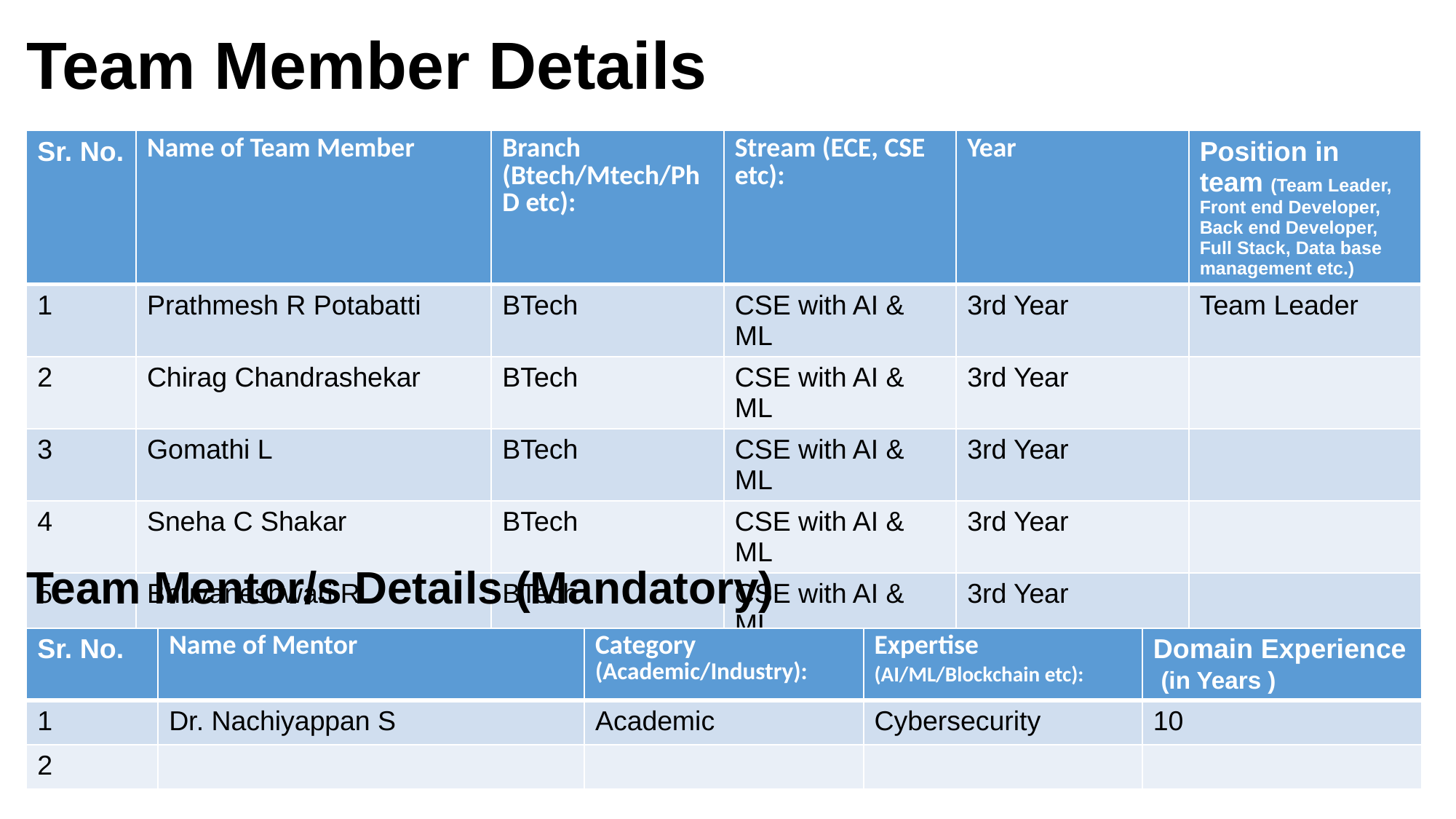

# Team Member Details
| Sr. No. | Name of Team Member | Branch (Btech/Mtech/PhD etc): | Stream (ECE, CSE etc): | Year | Position in team (Team Leader, Front end Developer, Back end Developer, Full Stack, Data base management etc.) |
| --- | --- | --- | --- | --- | --- |
| 1 | Prathmesh R Potabatti | BTech | CSE with AI & ML | 3rd Year | Team Leader |
| 2 | Chirag Chandrashekar | BTech | CSE with AI & ML | 3rd Year |  |
| 3 | Gomathi L | BTech | CSE with AI & ML | 3rd Year |  |
| 4 | Sneha C Shakar | BTech | CSE with AI & ML | 3rd Year |  |
| 5 | Bhuvaneshwari R | BTech | CSE with AI & ML | 3rd Year |  |
| 6 | Jahnavi Thondepu | BTech | CSE with AI & ML | 3rd Year |  |
Team Mentor/s Details (Mandatory)
| Sr. No. | Name of Mentor | Category (Academic/Industry): | Expertise (AI/ML/Blockchain etc): | Domain Experience (in Years ) |
| --- | --- | --- | --- | --- |
| 1 | Dr. Nachiyappan S | Academic | Cybersecurity | 10 |
| 2 |  |  |  |  |